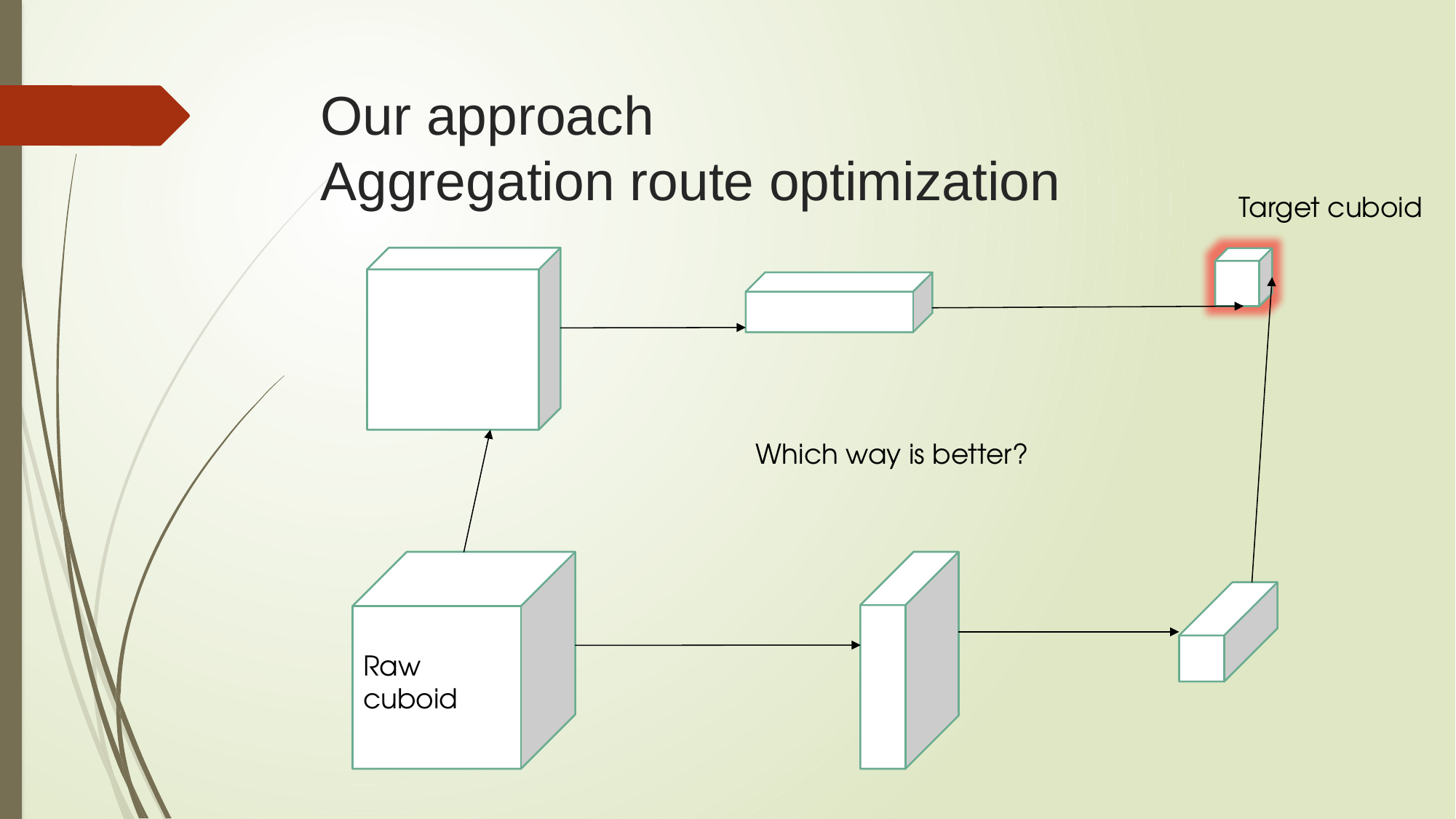

# Our approach Aggregation route optimization
Target cuboid

Which way is better?

Raw cuboid